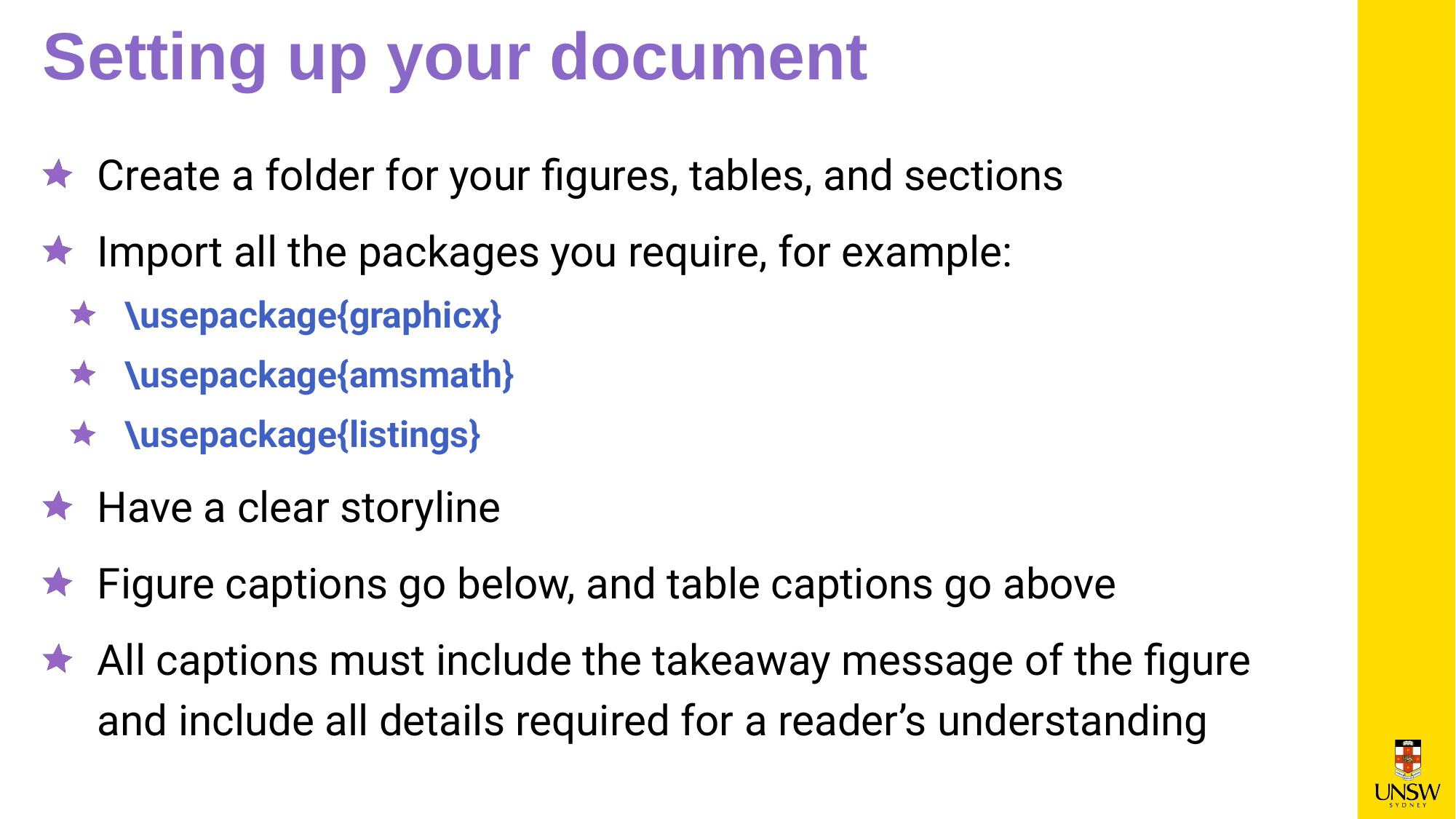

Setting up your document
Create a folder for your figures, tables, and sections
Import all the packages you require, for example:
\usepackage{graphicx}
\usepackage{amsmath}
\usepackage{listings}
Have a clear storyline
Figure captions go below, and table captions go above
All captions must include the takeaway message of the figure and include all details required for a reader’s understanding